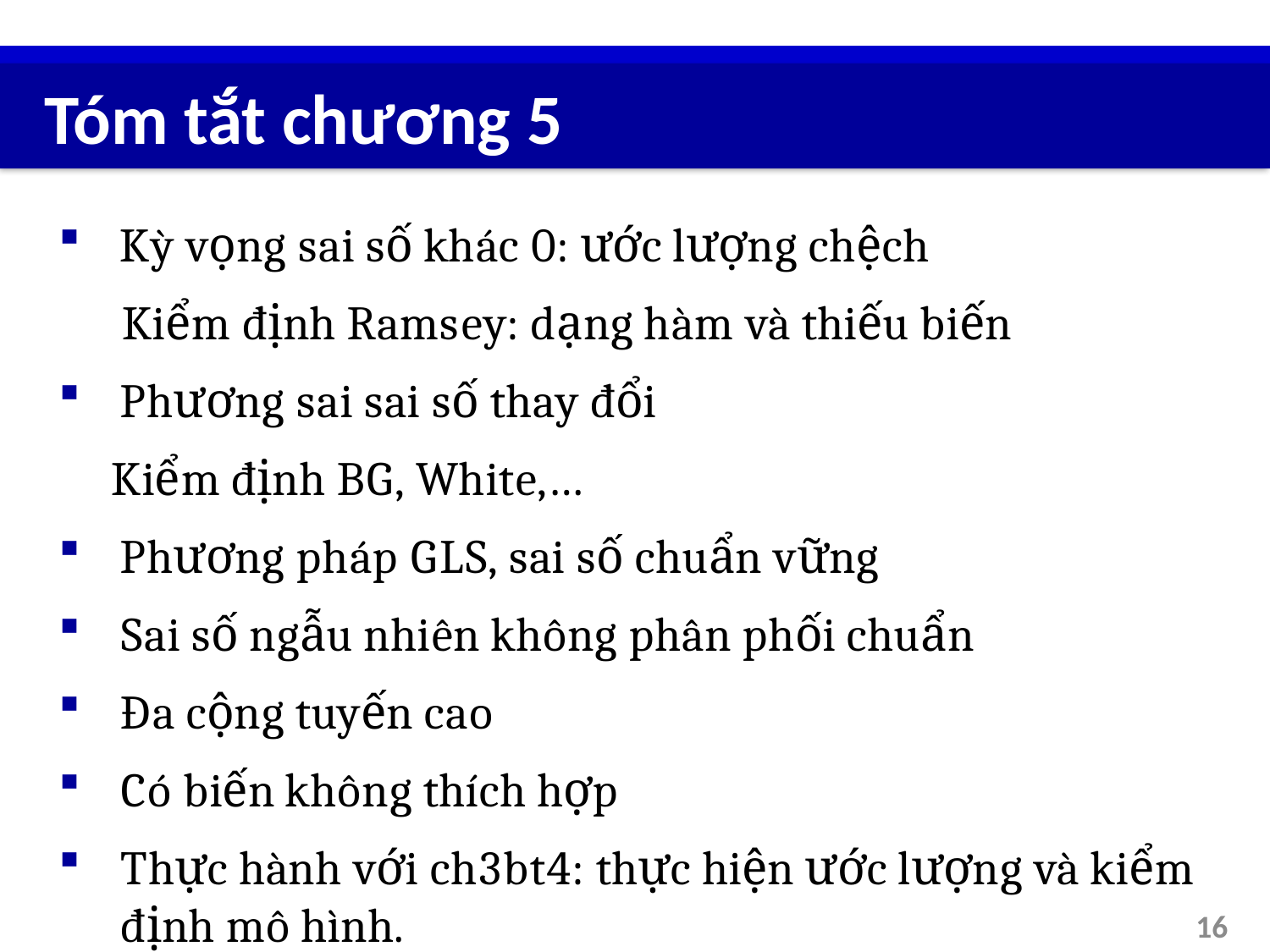

# Tóm tắt chương 5
Kỳ vọng sai số khác 0: ước lượng chệch
      Kiểm định Ramsey: dạng hàm và thiếu biến
Phương sai sai số thay đổi
     Kiểm định BG, White,…
Phương pháp GLS, sai số chuẩn vững
Sai số ngẫu nhiên không phân phối chuẩn
Đa cộng tuyến cao
Có biến không thích hợp
Thực hành với ch3bt4: thực hiện ước lượng và kiểm định mô hình.

16